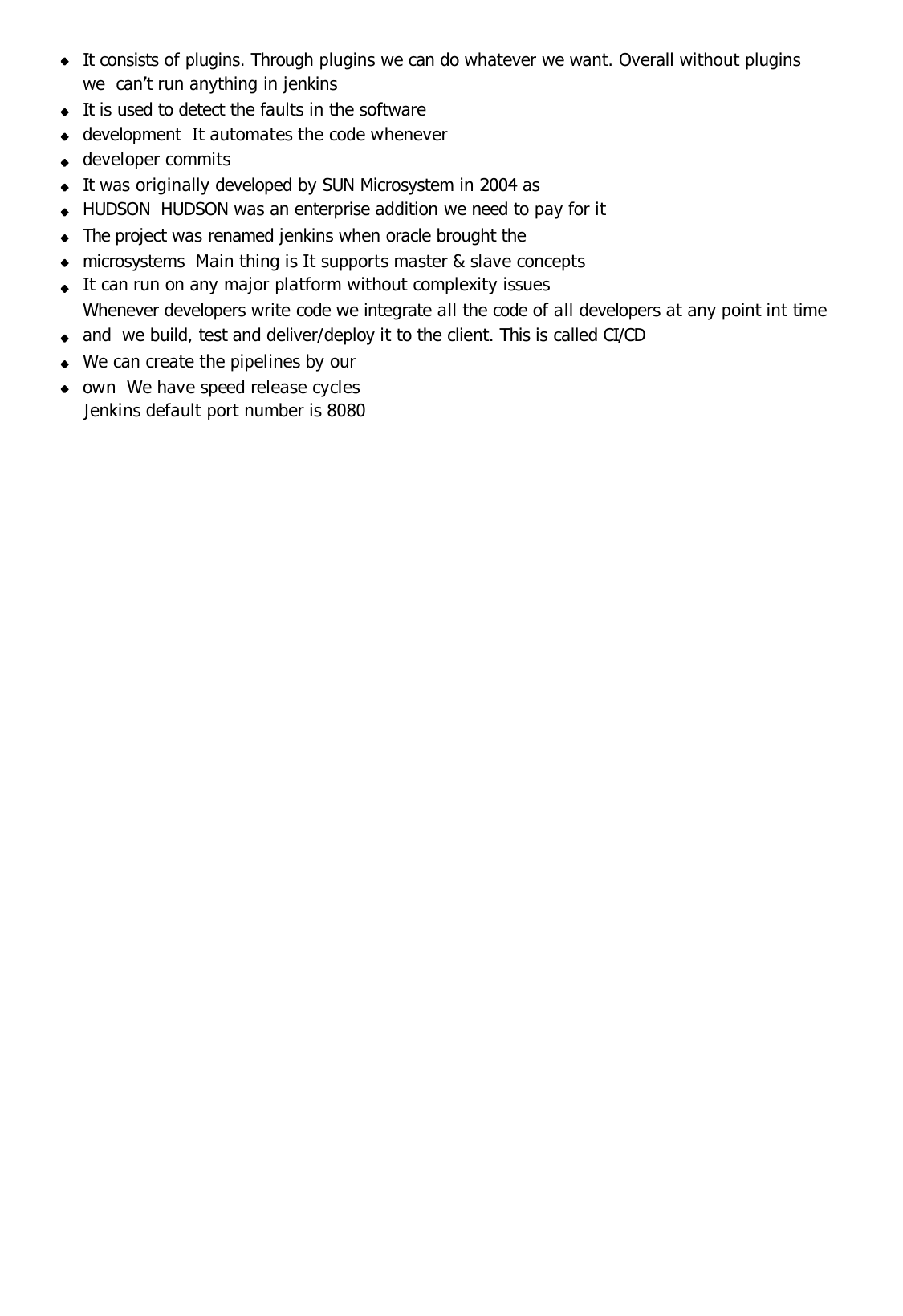

It consists of plugins. Through plugins we can do whatever we want. Overall without plugins we  can’t run anything in jenkins
It is used to detect the faults in the software development  It automates the code whenever developer commits
It was originally developed by SUN Microsystem in 2004 as HUDSON  HUDSON was an enterprise addition we need to pay for it
The project was renamed jenkins when oracle brought the microsystems  Main thing is It supports master & slave concepts
It can run on any major platform without complexity issues
Whenever developers write code we integrate all the code of all developers at any point int time and  we build, test and deliver/deploy it to the client. This is called CI/CD
We can create the pipelines by our own  We have speed release cycles
Jenkins default port number is 8080